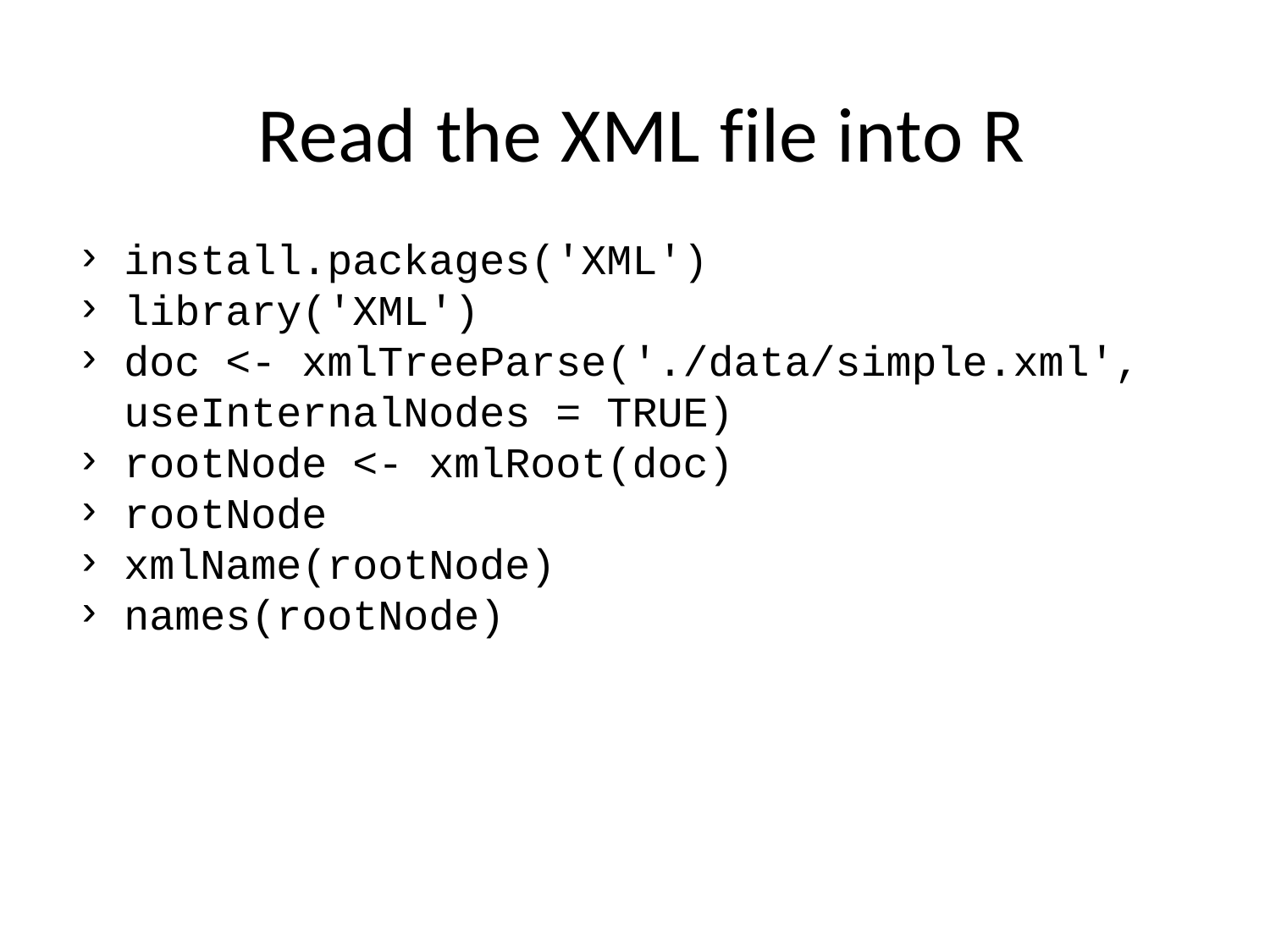

# Read the XML file into R
install.packages('XML')
library('XML')
doc <- xmlTreeParse('./data/simple.xml', useInternalNodes = TRUE)
rootNode <- xmlRoot(doc)
rootNode
xmlName(rootNode)
names(rootNode)